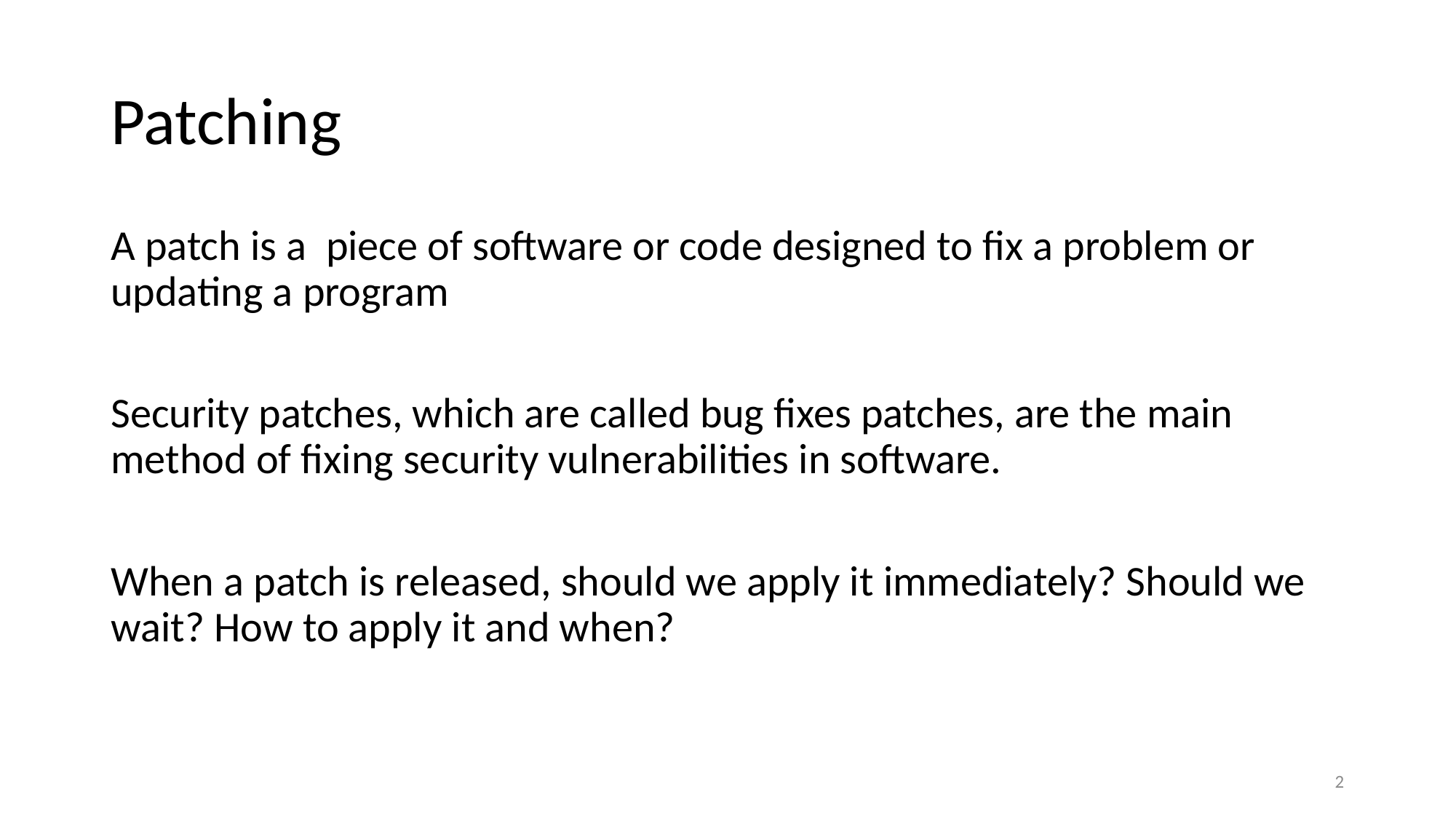

# Patching
A patch is a  piece of software or code designed to fix a problem or updating a program

Security patches, which are called bug fixes patches, are the main method of fixing security vulnerabilities in software.

When a patch is released, should we apply it immediately? Should we wait? How to apply it and when?

2